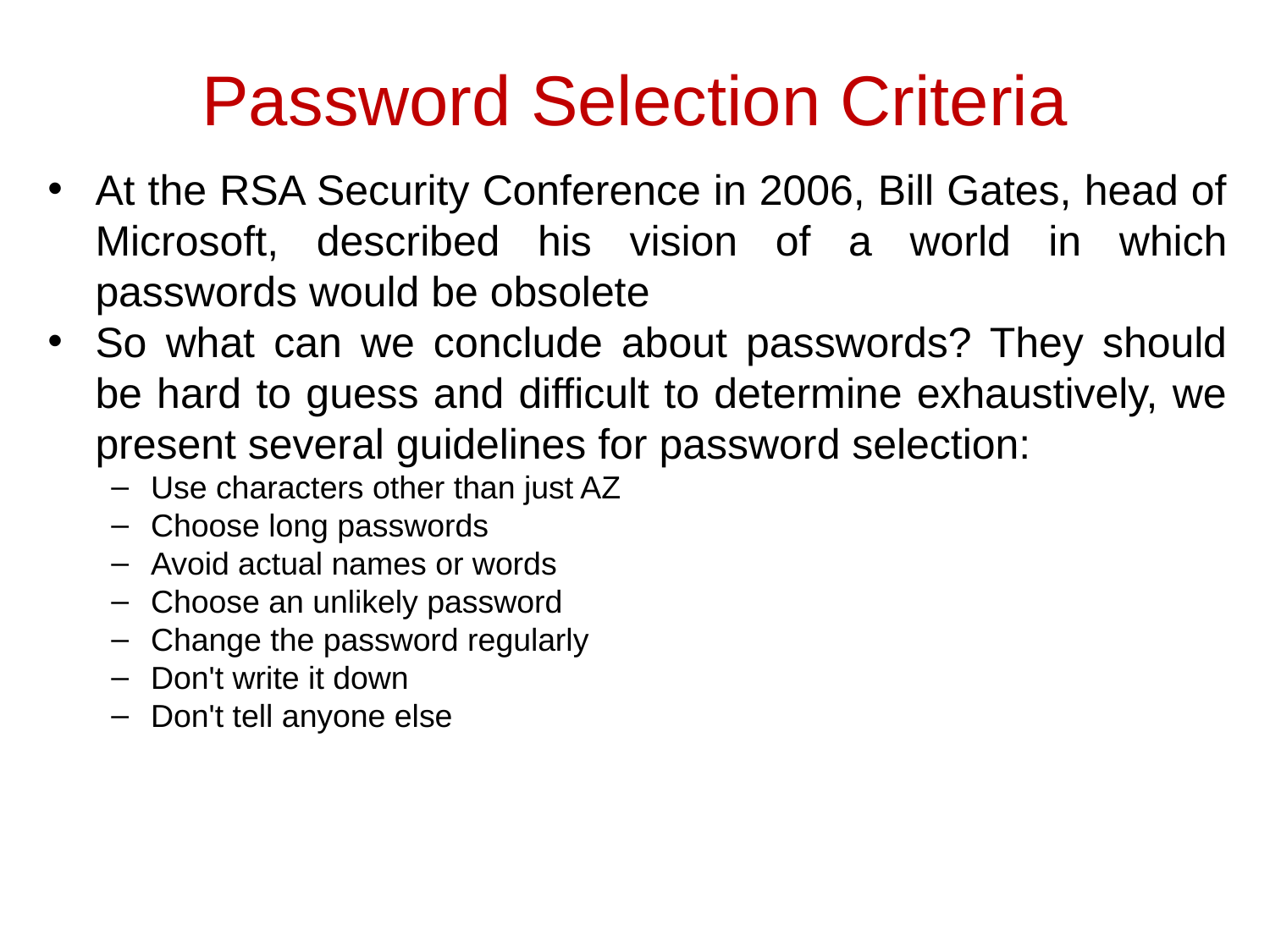

# Password Selection Criteria
At the RSA Security Conference in 2006, Bill Gates, head of Microsoft, described his vision of a world in which passwords would be obsolete
So what can we conclude about passwords? They should be hard to guess and difficult to determine exhaustively, we present several guidelines for password selection:
Use characters other than just AZ
Choose long passwords
Avoid actual names or words
Choose an unlikely password
Change the password regularly
Don't write it down
Don't tell anyone else